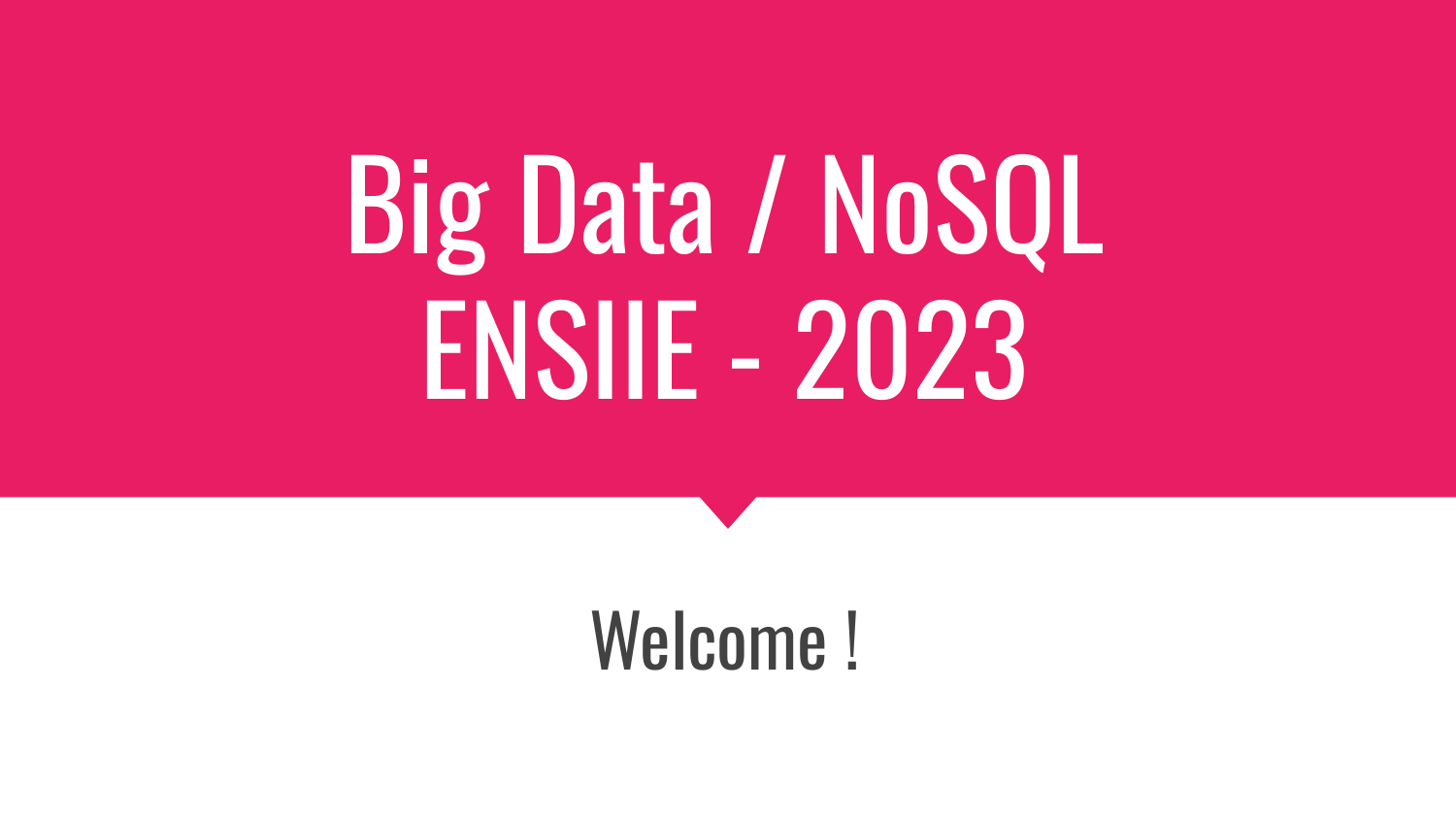

# Big Data / NoSQL
ENSIIE - 2023
Welcome !